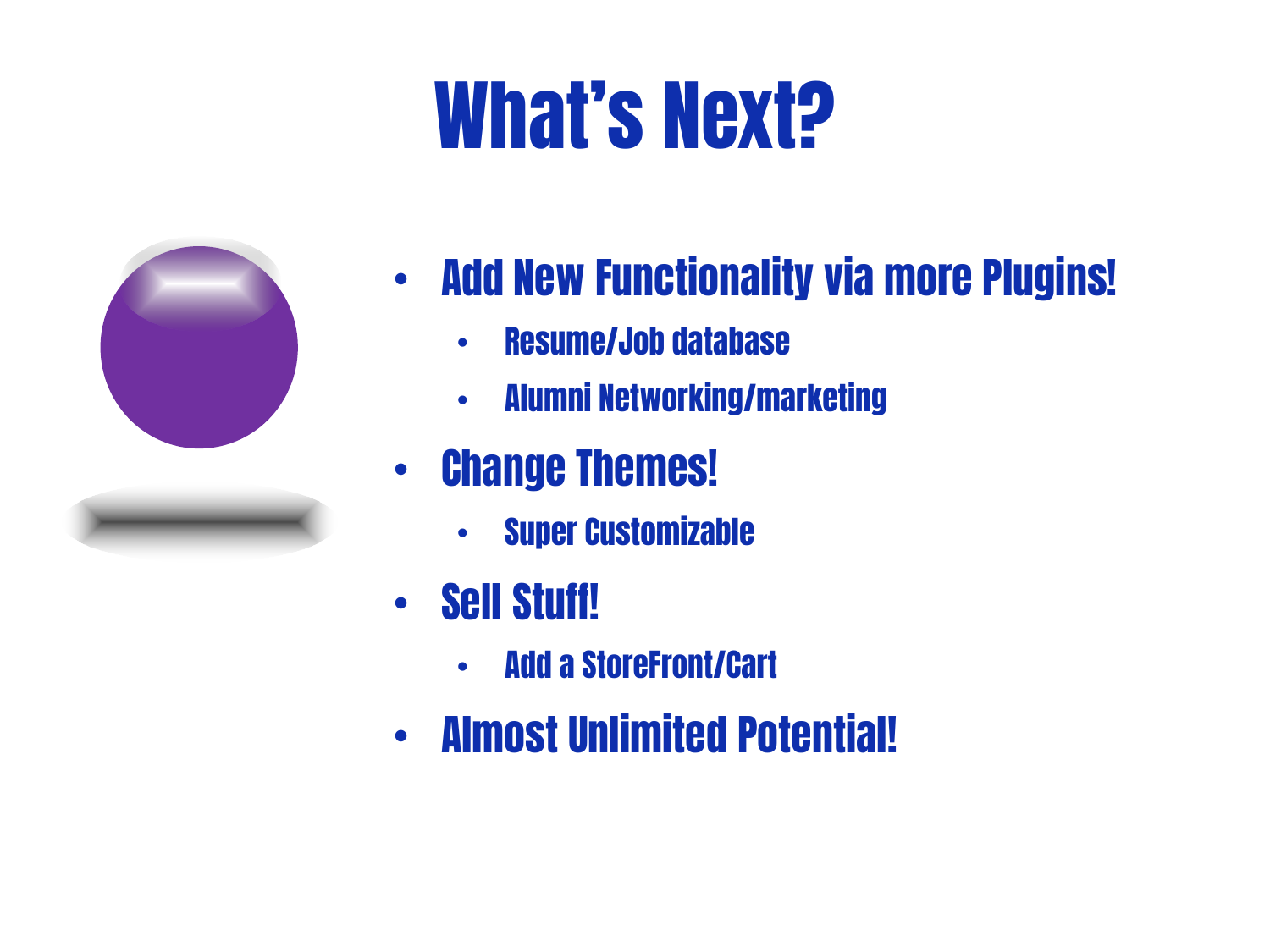

# What’s Next?
Add New Functionality via more Plugins!
Resume/Job database
Alumni Networking/marketing
Change Themes!
Super Customizable
Sell Stuff!
Add a StoreFront/Cart
Almost Unlimited Potential!